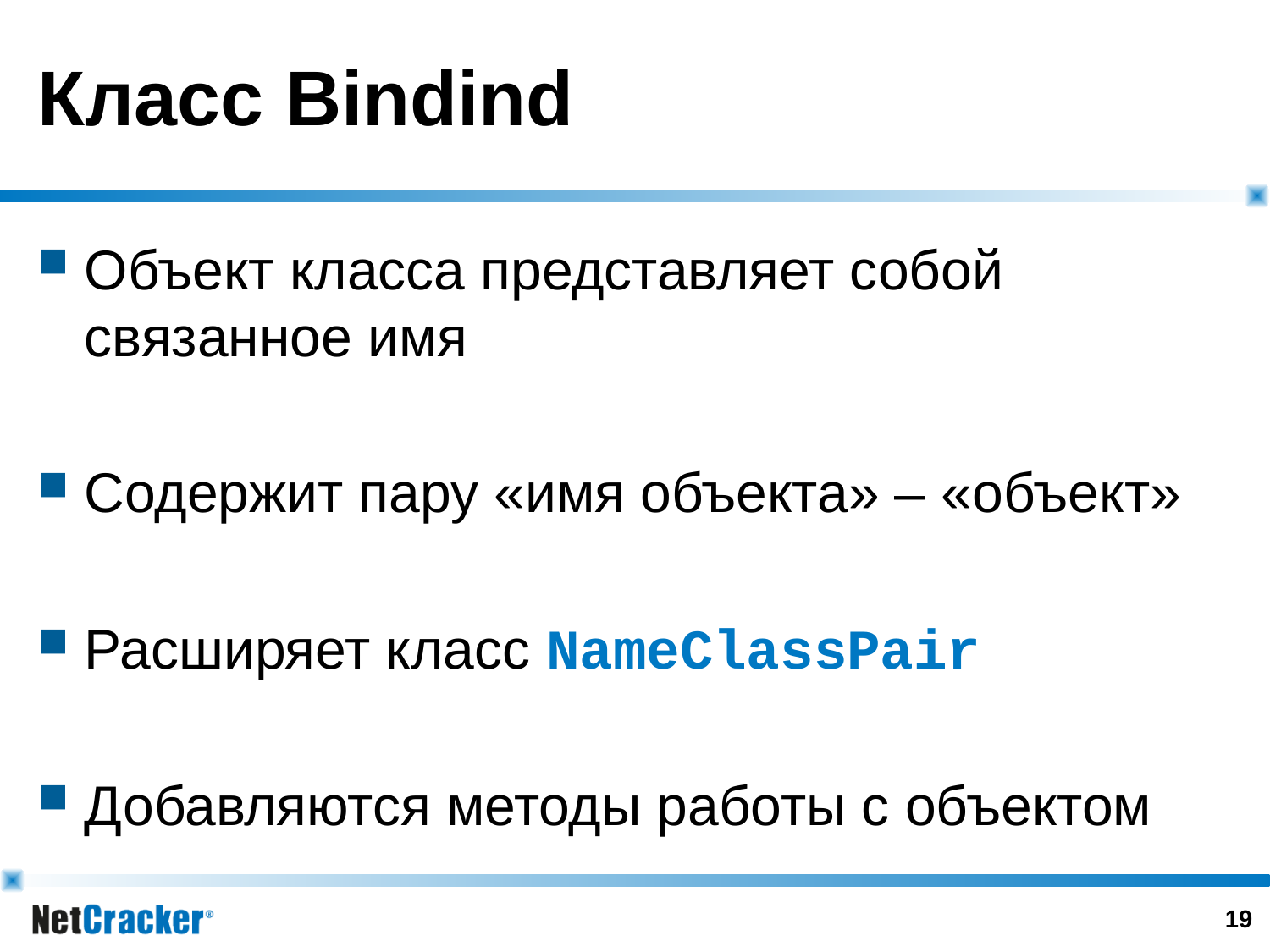

# Класс Bindind
Объект класса представляет собой связанное имя

Содержит пару «имя объекта» – «объект»

Расширяет класс NameClassPair

Добавляются методы работы с объектом

19